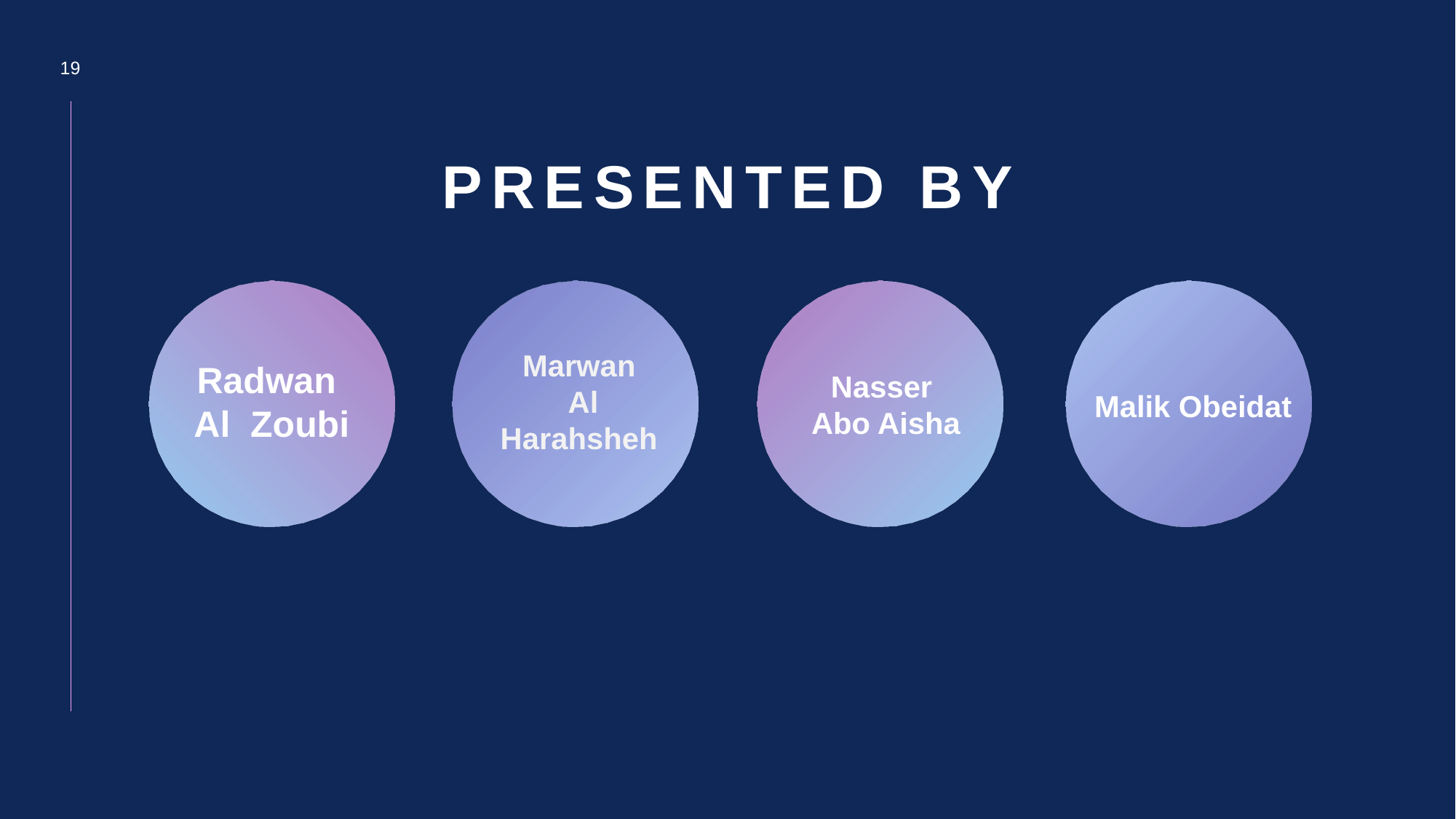

19
# Presented by
Marwan
 Al Harahsheh
Radwan
Al  Zoubi
Nasser
Abo Aisha
Malik Obeidat